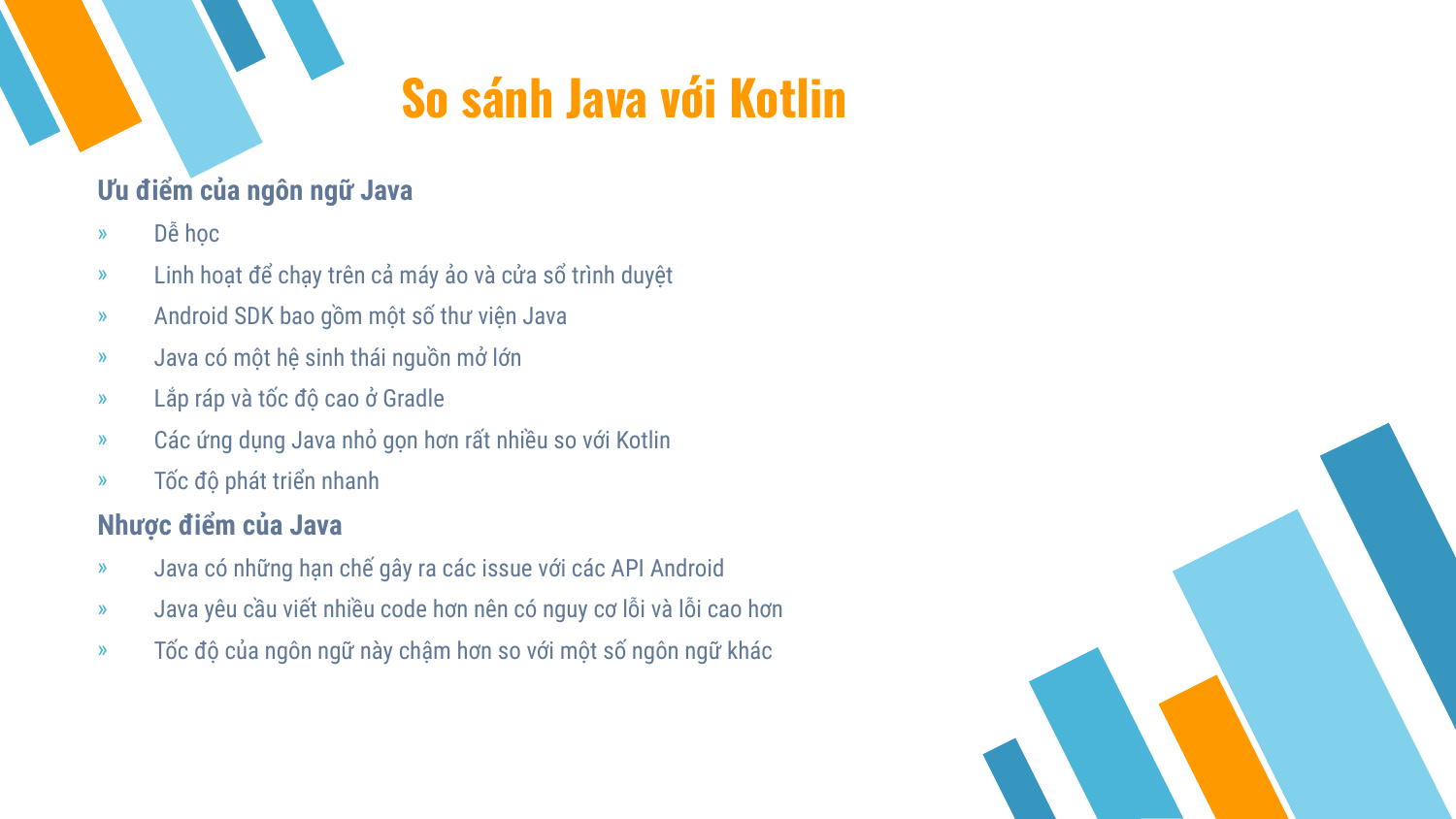

3
So sánh Java với Kotlin
Ưu điểm của ngôn ngữ Java
Dễ học
Linh hoạt để chạy trên cả máy ảo và cửa sổ trình duyệt
Android SDK bao gồm một số thư viện Java
Java có một hệ sinh thái nguồn mở lớn
Lắp ráp và tốc độ cao ở Gradle
Các ứng dụng Java nhỏ gọn hơn rất nhiều so với Kotlin
Tốc độ phát triển nhanh
Nhược điểm của Java
Java có những hạn chế gây ra các issue với các API Android
Java yêu cầu viết nhiều code hơn nên có nguy cơ lỗi và lỗi cao hơn
Tốc độ của ngôn ngữ này chậm hơn so với một số ngôn ngữ khác